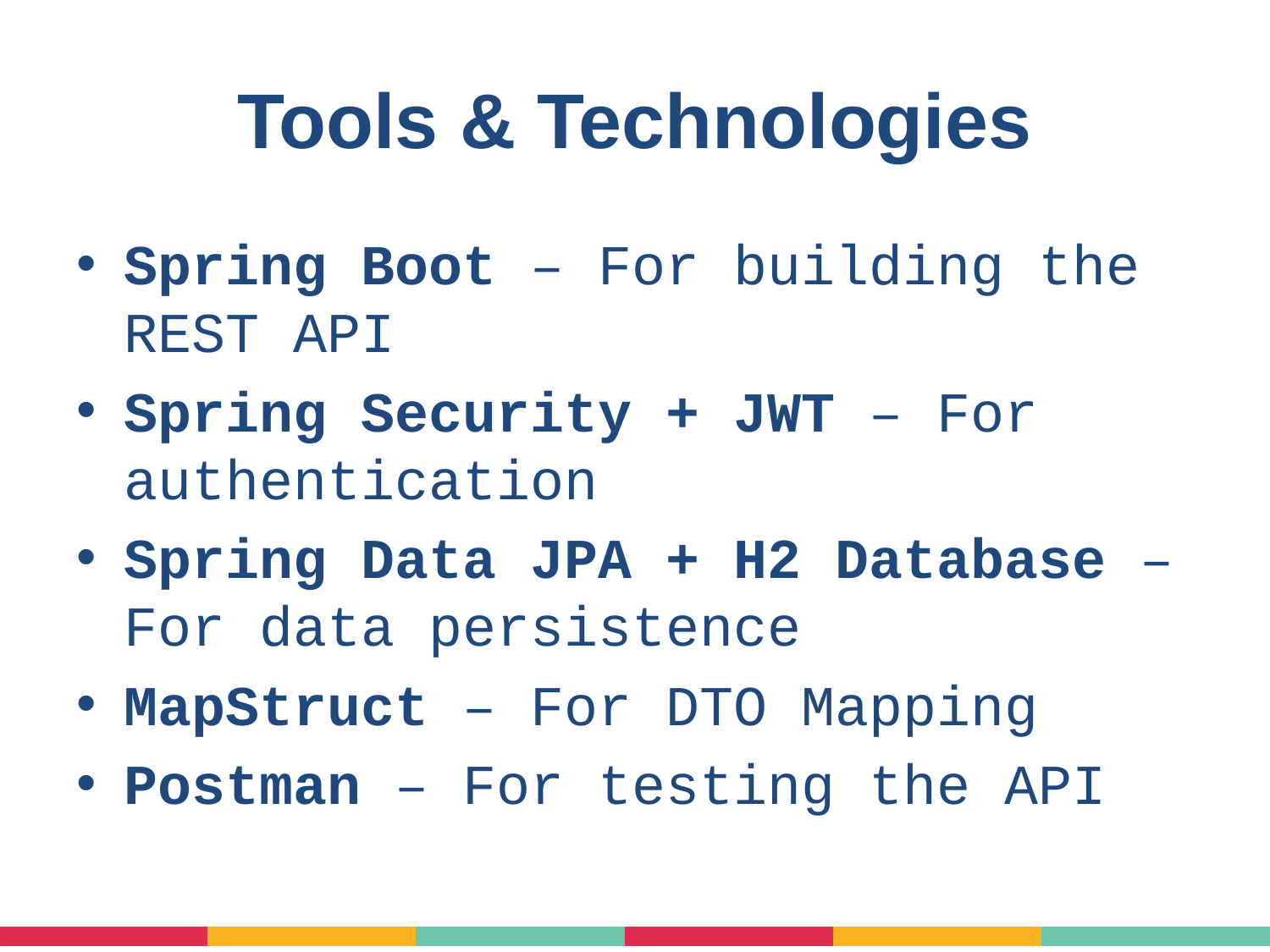

# Tools & Technologies
Spring Boot – For building the REST API
Spring Security + JWT – For authentication
Spring Data JPA + H2 Database – For data persistence
MapStruct – For DTO Mapping
Postman – For testing the API